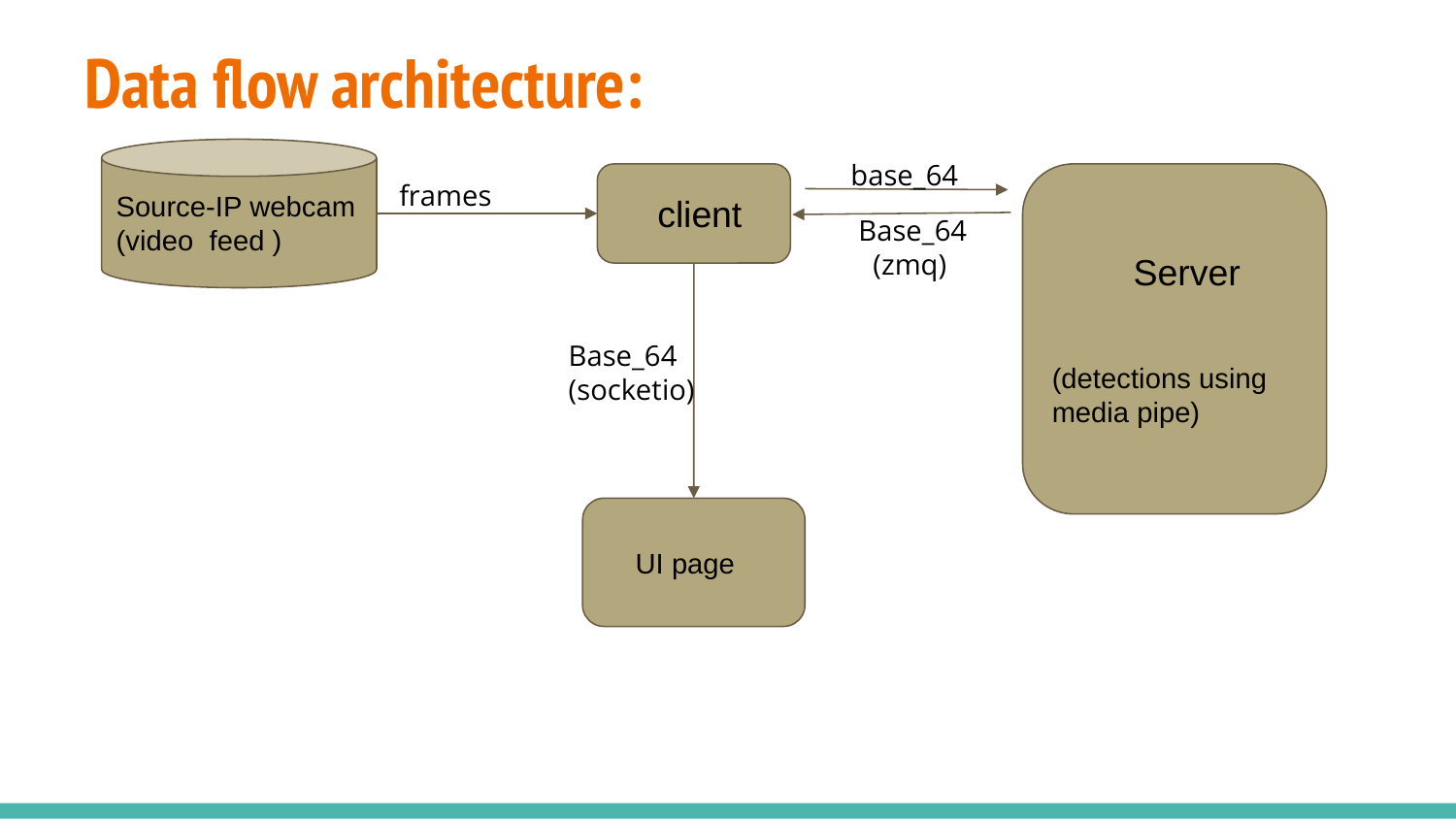

# Data flow architecture:
Source-IP webcam
(video  feed )
base_64
frames
    client
        Server

(detections using media pipe)
      Base_64
  (zmq)
Base_64
(socketio)
    UI page